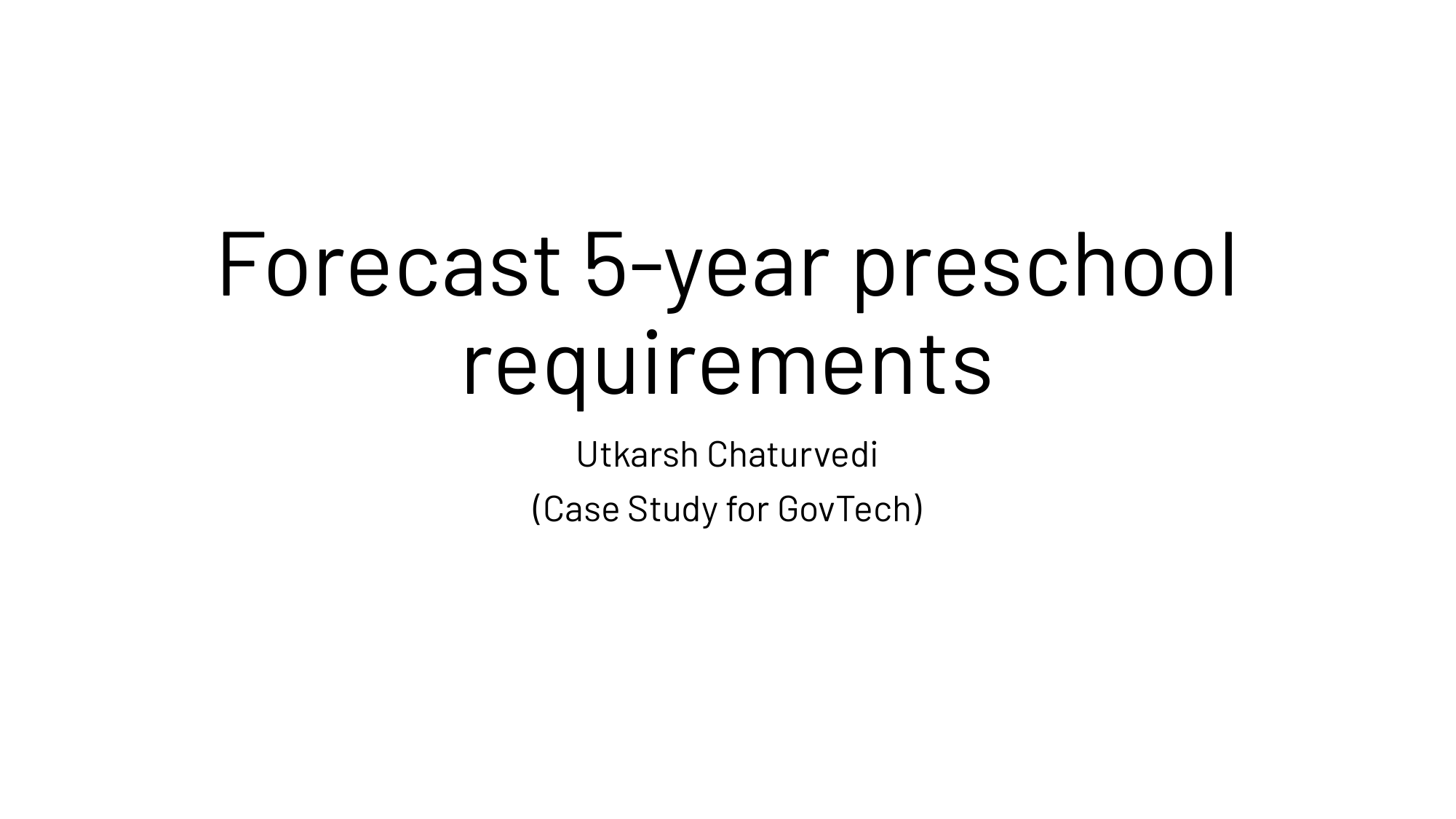

# Forecast 5-year preschool requirements
Utkarsh Chaturvedi
(Case Study for GovTech)